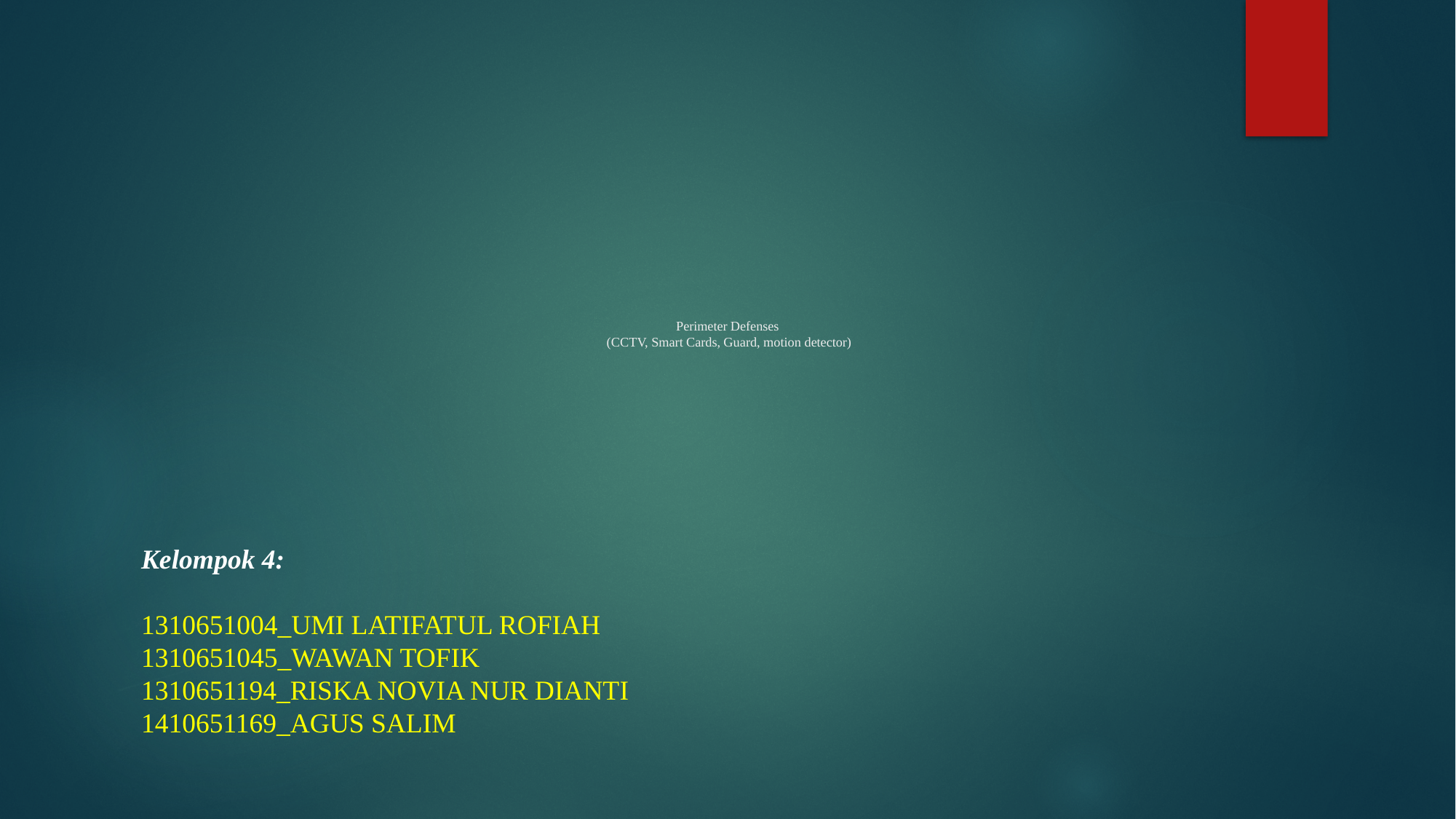

# Perimeter Defenses (CCTV, Smart Cards, Guard, motion detector)
Kelompok 4:
1310651004_UMI LATIFATUL ROFIAH
1310651045_WAWAN TOFIK
1310651194_RISKA NOVIA NUR DIANTI
1410651169_AGUS SALIM